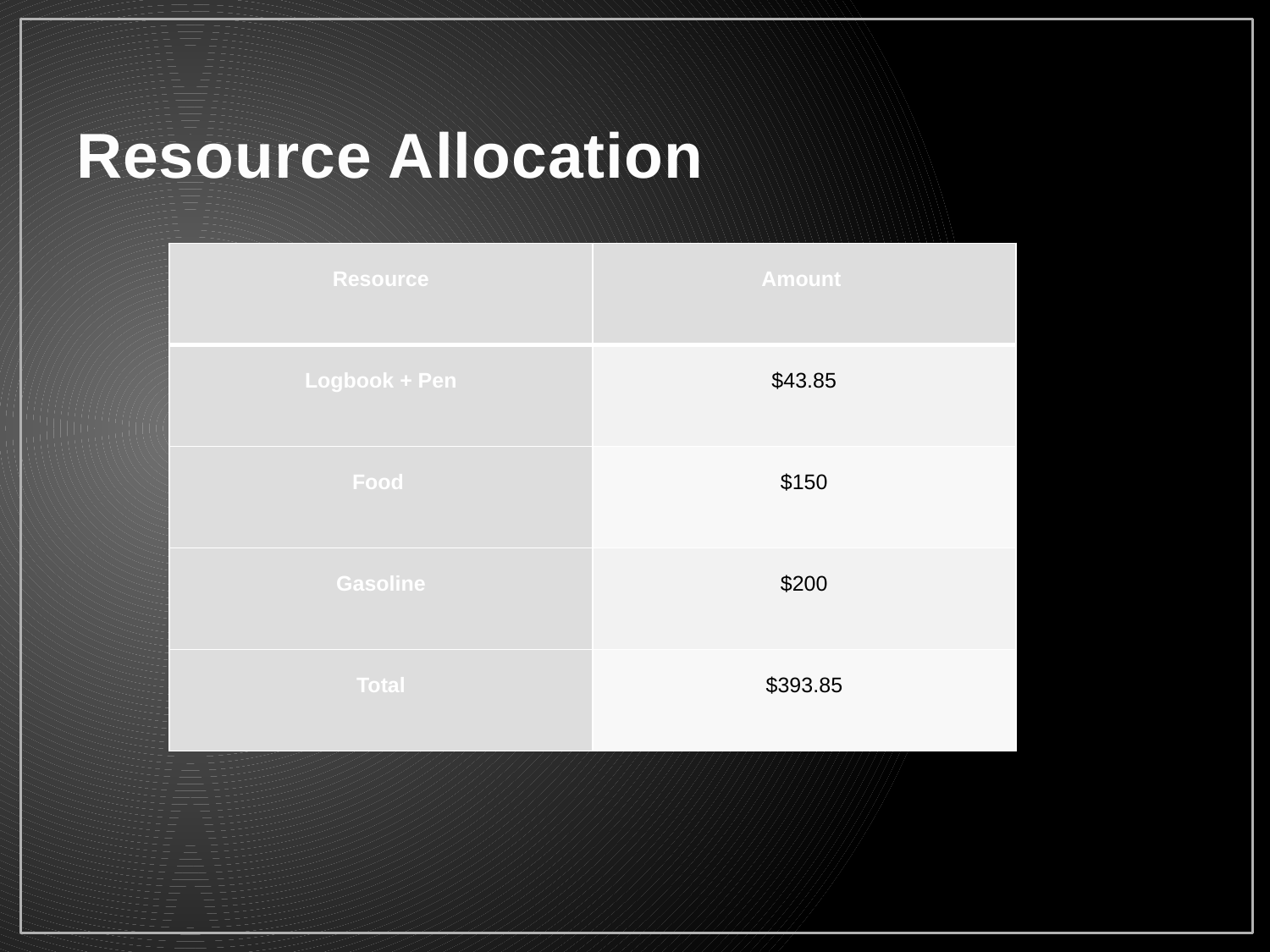

# Resource Allocation
| Resource | Amount |
| --- | --- |
| Logbook + Pen | $43.85 |
| Food | $150 |
| Gasoline | $200 |
| Total | $393.85 |